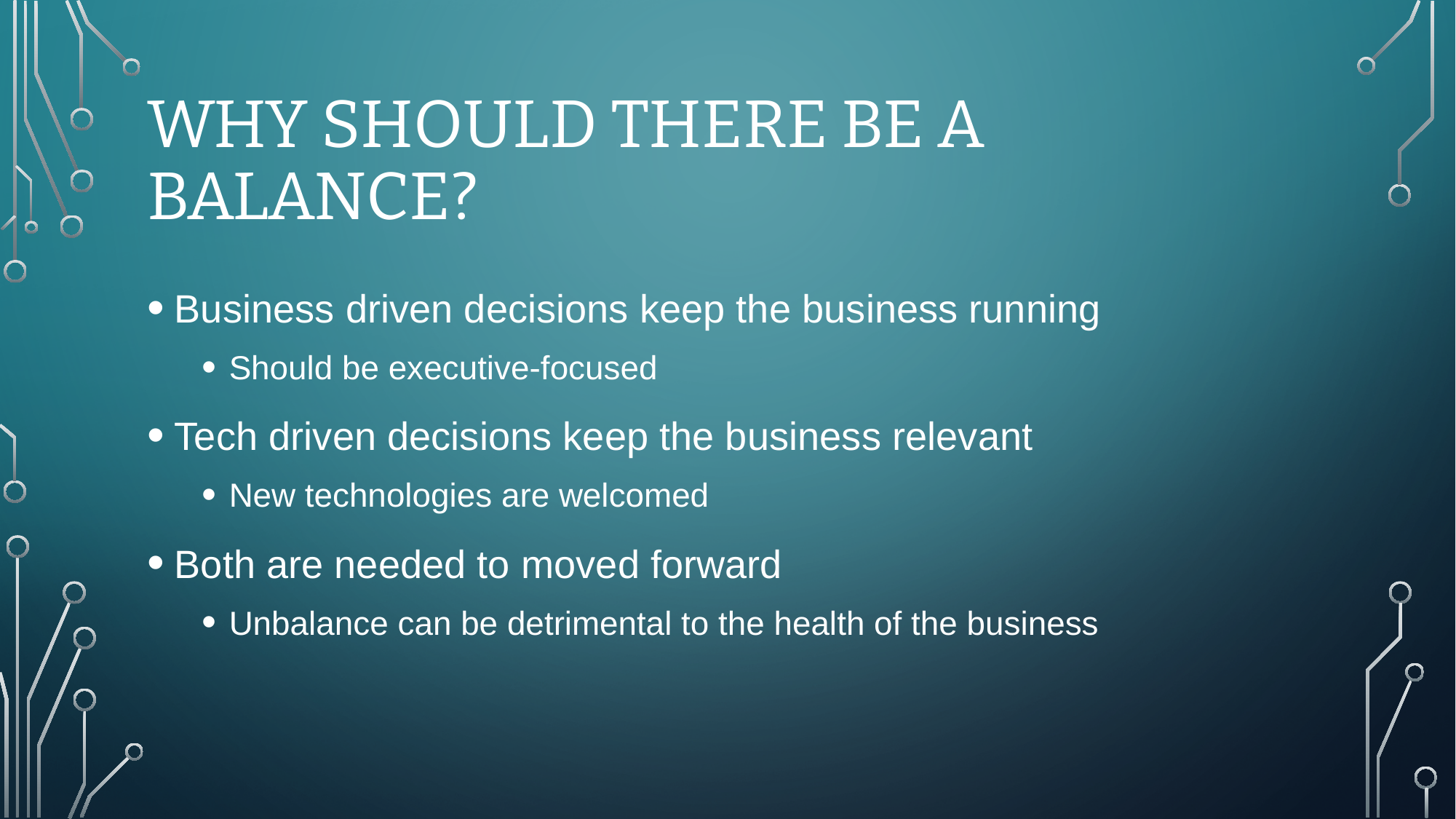

# Why should there be a balance?
Business driven decisions keep the business running
Should be executive-focused
Tech driven decisions keep the business relevant
New technologies are welcomed
Both are needed to moved forward
Unbalance can be detrimental to the health of the business